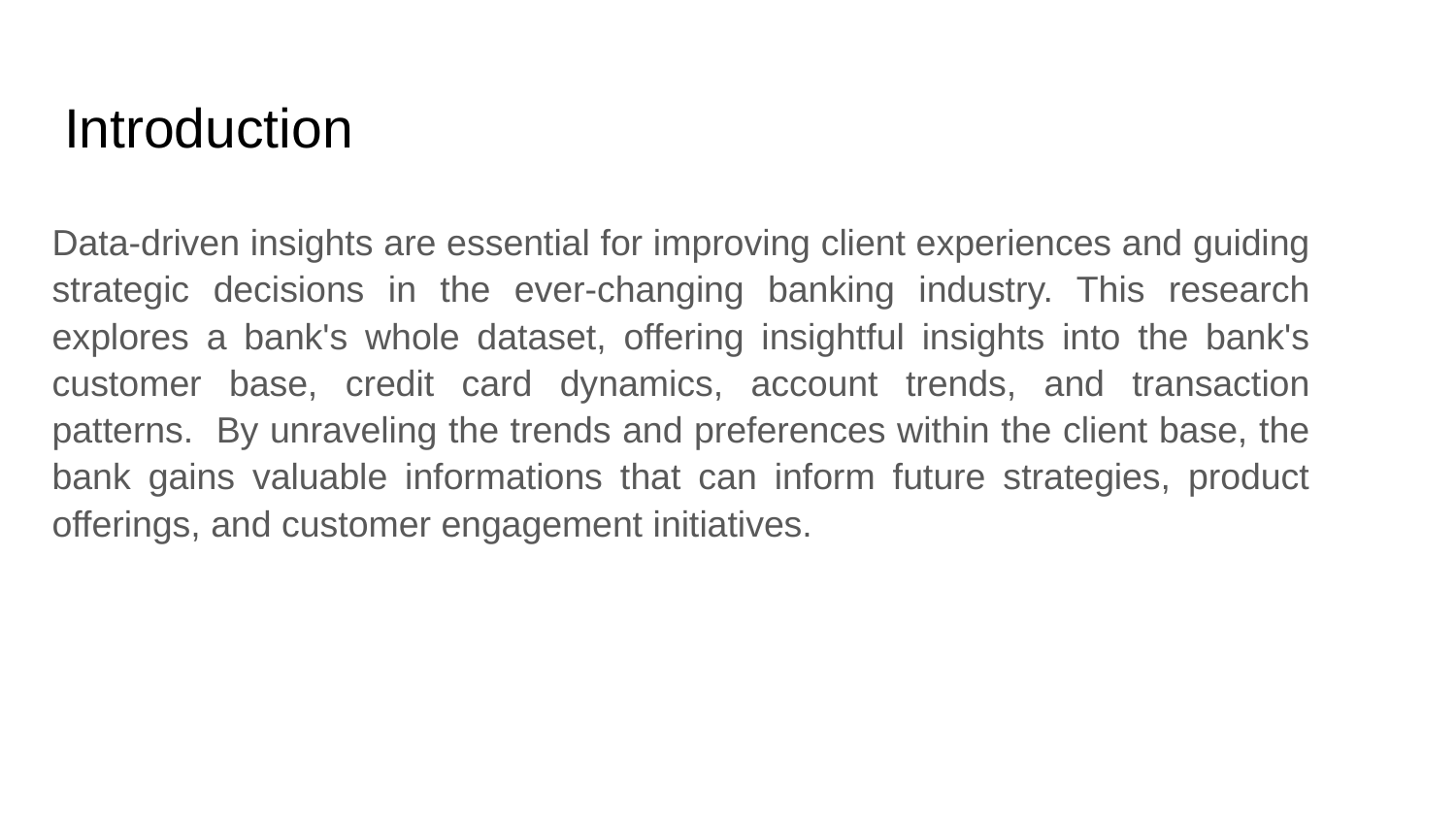

# Introduction
Data-driven insights are essential for improving client experiences and guiding strategic decisions in the ever-changing banking industry. This research explores a bank's whole dataset, offering insightful insights into the bank's customer base, credit card dynamics, account trends, and transaction patterns.  By unraveling the trends and preferences within the client base, the bank gains valuable informations that can inform future strategies, product offerings, and customer engagement initiatives.